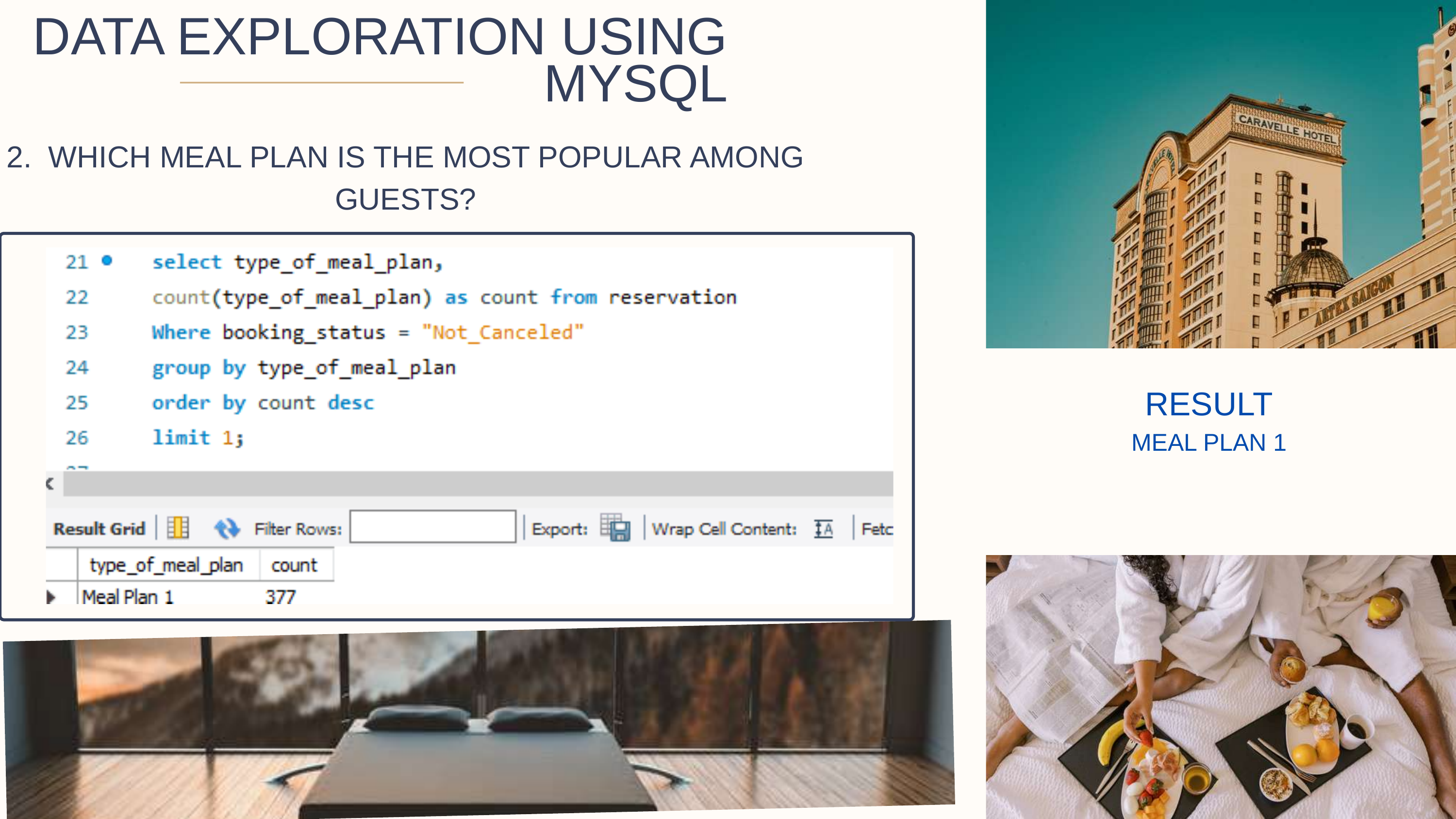

DATA EXPLORATION USING MYSQL

2.  WHICH MEAL PLAN IS THE MOST POPULAR AMONG GUESTS?

RESULT
MEAL PLAN 1